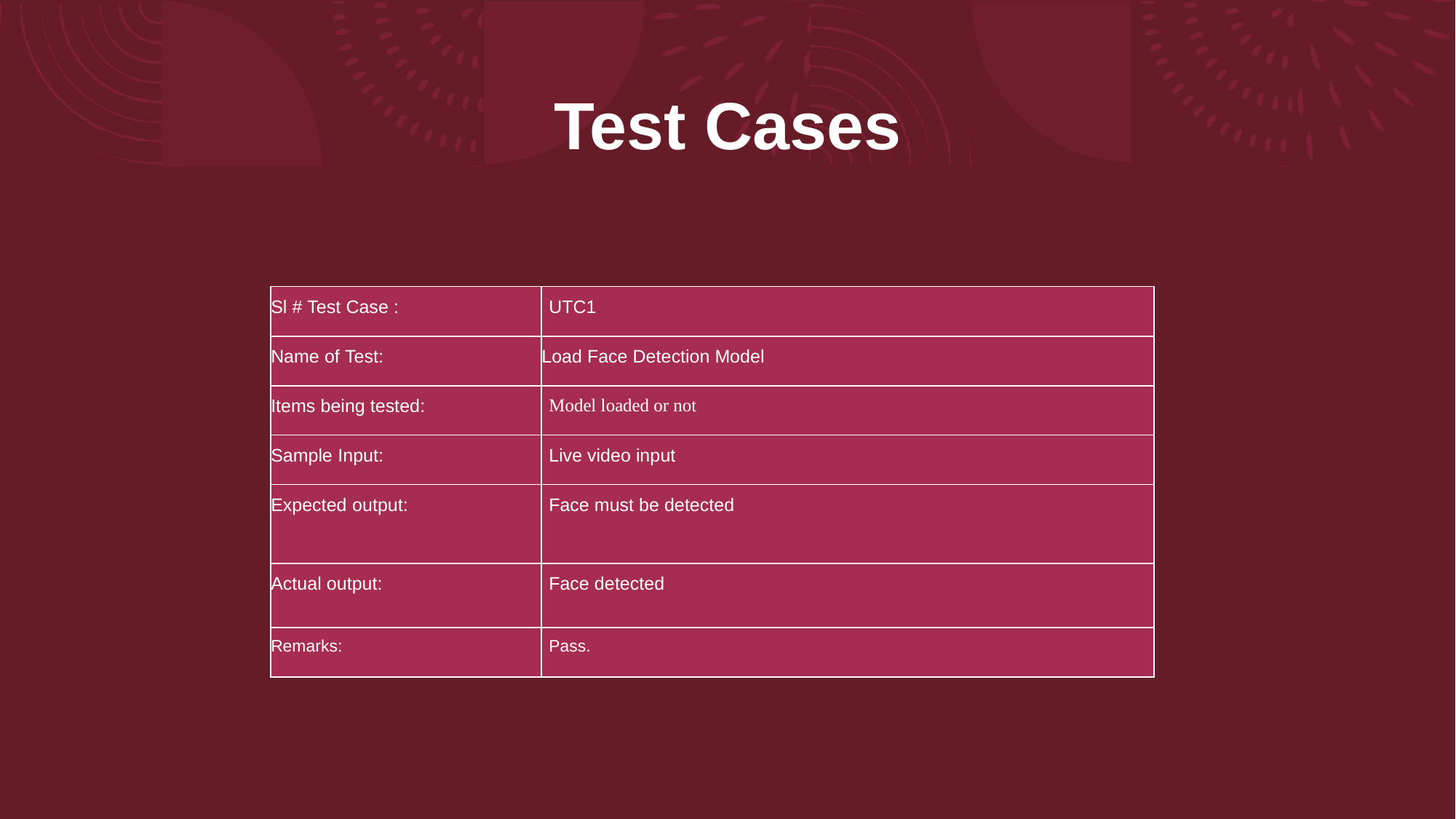

# Test Cases
| Sl # Test Case : ­ | UTC­1 |
| --- | --- |
| Name of Test: ­ | Load Face Detection Model |
| Items being tested: ­ | Model loaded or not |
| Sample Input: ­ | Live video input |
| Expected output: ­ | Face must be detected |
| Actual output: ­ | Face detected |
| Remarks: ­ | Pass. |